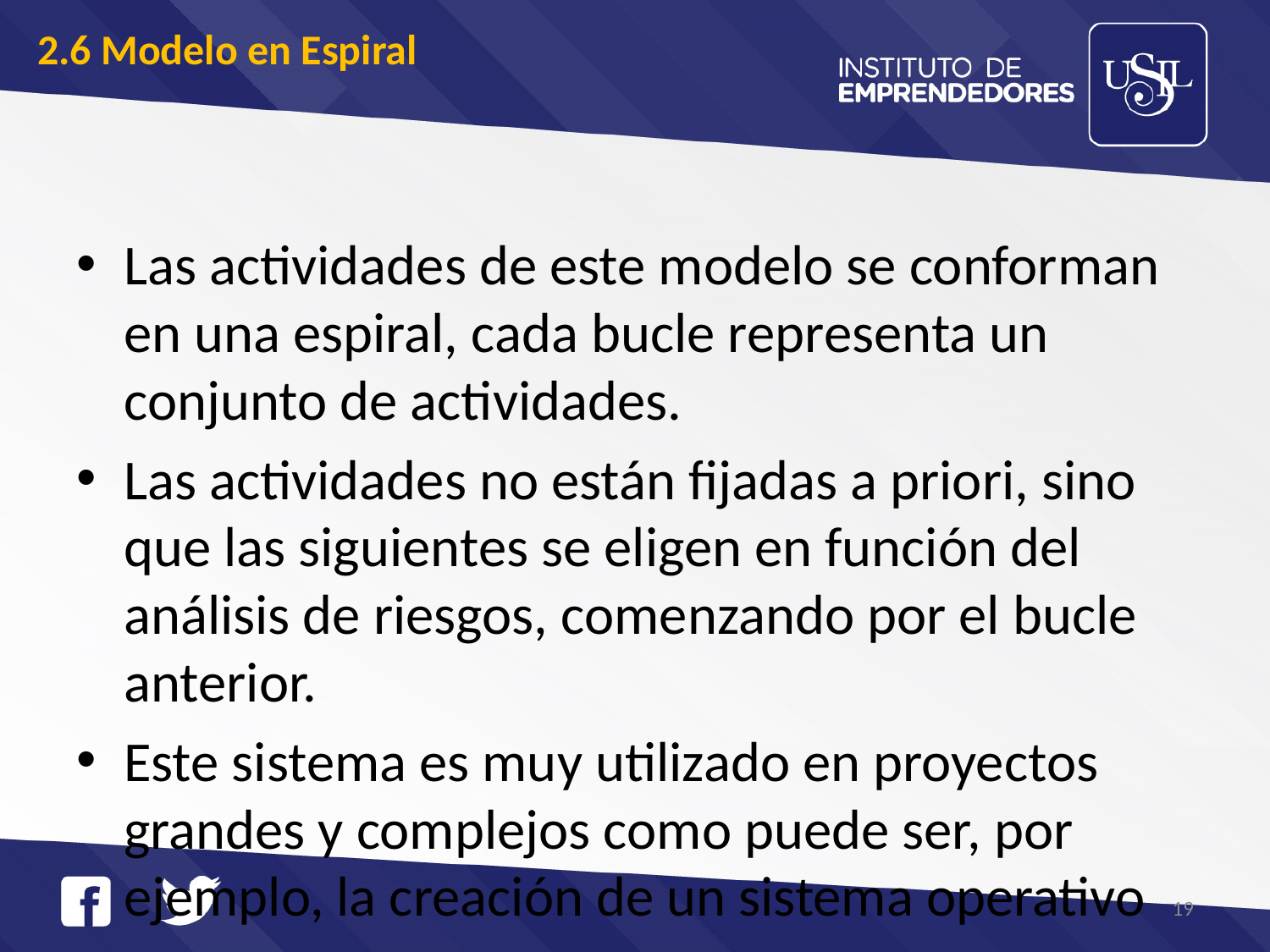

# 2.6 Modelo en Espiral
Las actividades de este modelo se conforman en una espiral, cada bucle representa un conjunto de actividades.
Las actividades no están fijadas a priori, sino que las siguientes se eligen en función del análisis de riesgos, comenzando por el bucle anterior.
Este sistema es muy utilizado en proyectos grandes y complejos como puede ser, por ejemplo, la creación de un sistema operativo
19